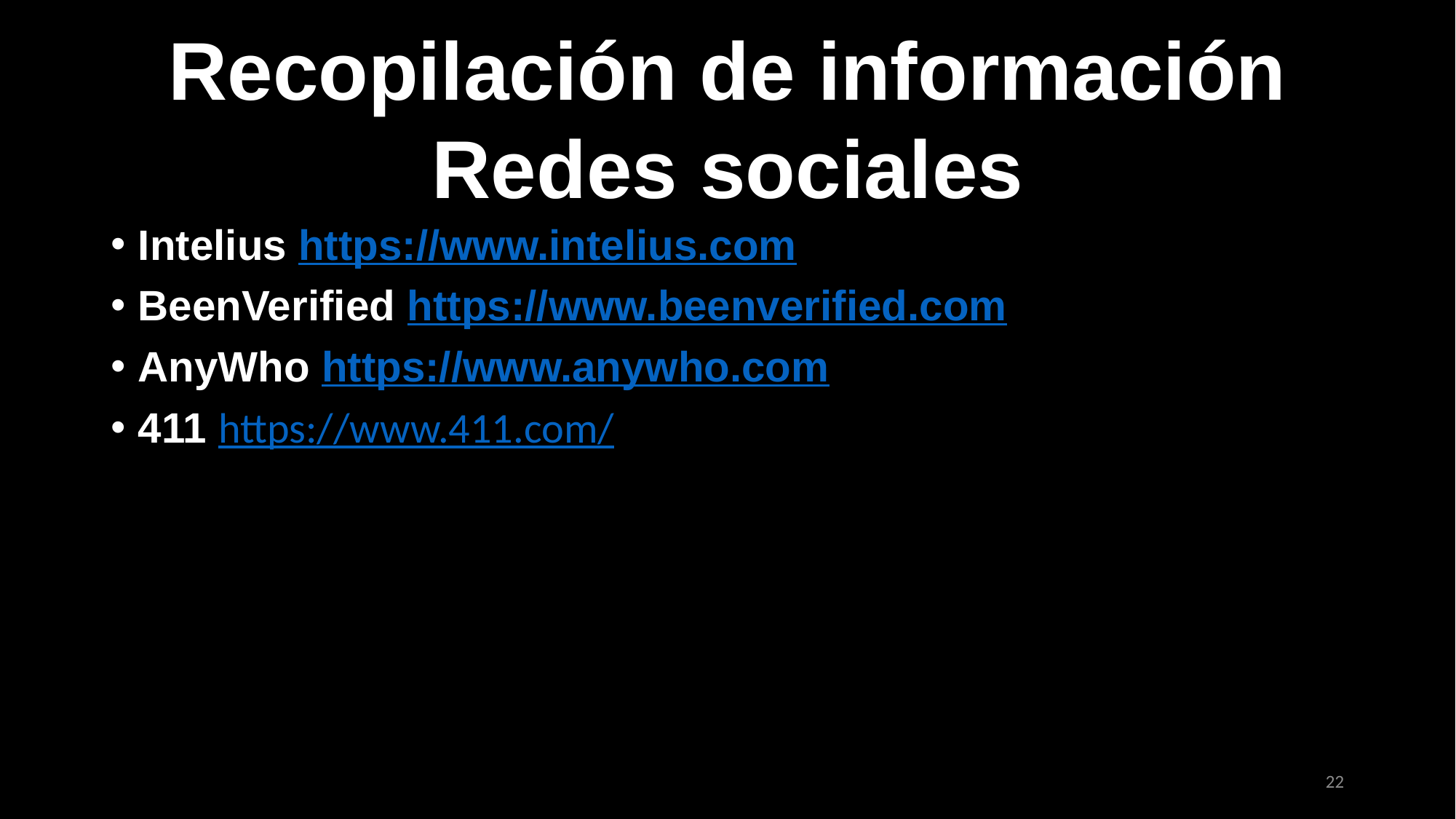

Recopilación de información
Redes sociales
Intelius https://www.intelius.com
BeenVerified https://www.beenverified.com
AnyWho https://www.anywho.com
411 https://www.411.com/

22